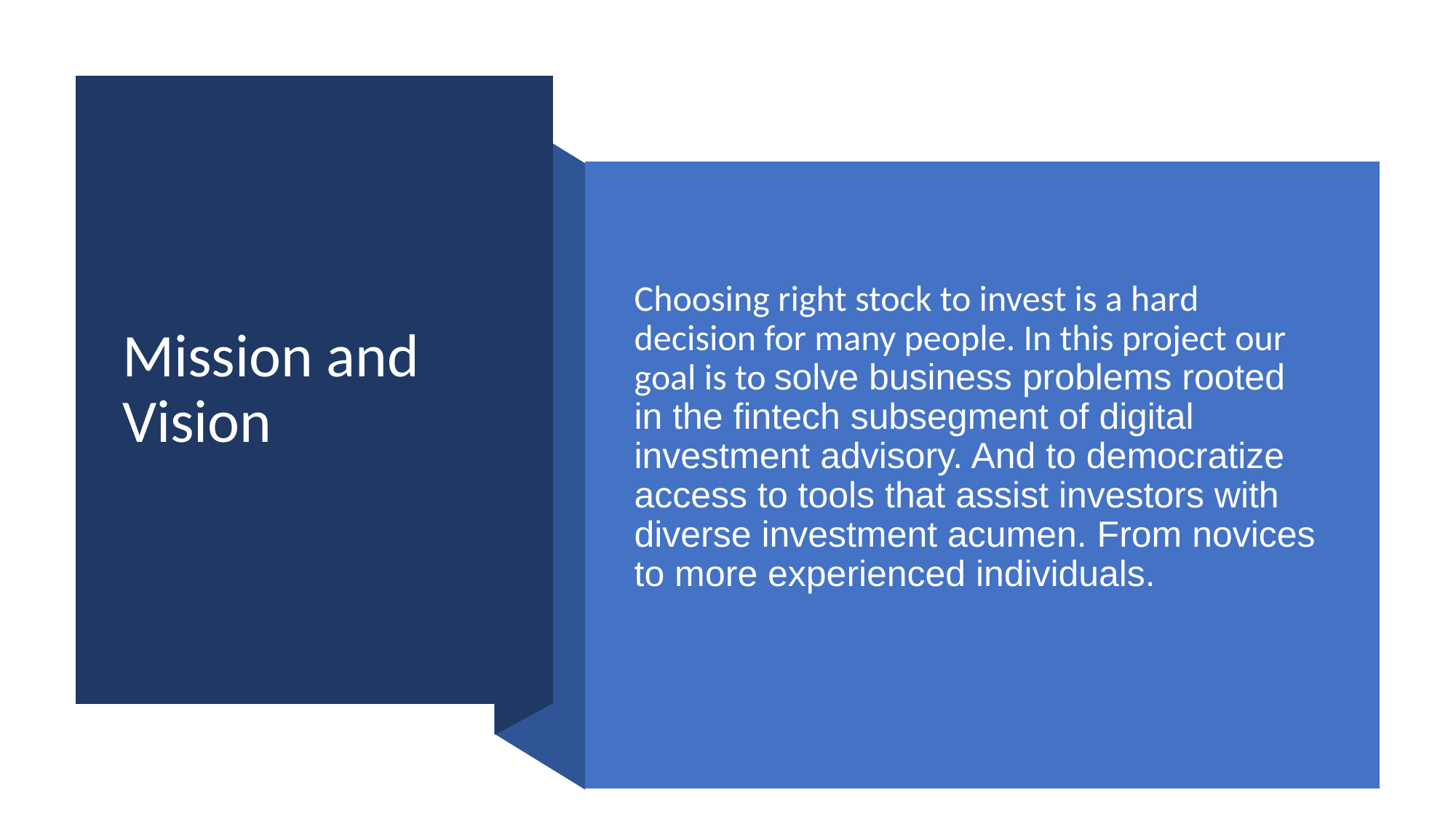

# Mission and Vision

Choosing right stock to invest is a hard decision for many people. In this project our goal is to solve business problems rooted in the fintech subsegment of digital investment advisory. And to democratize access to tools that assist investors with diverse investment acumen. From novices to more experienced individuals.